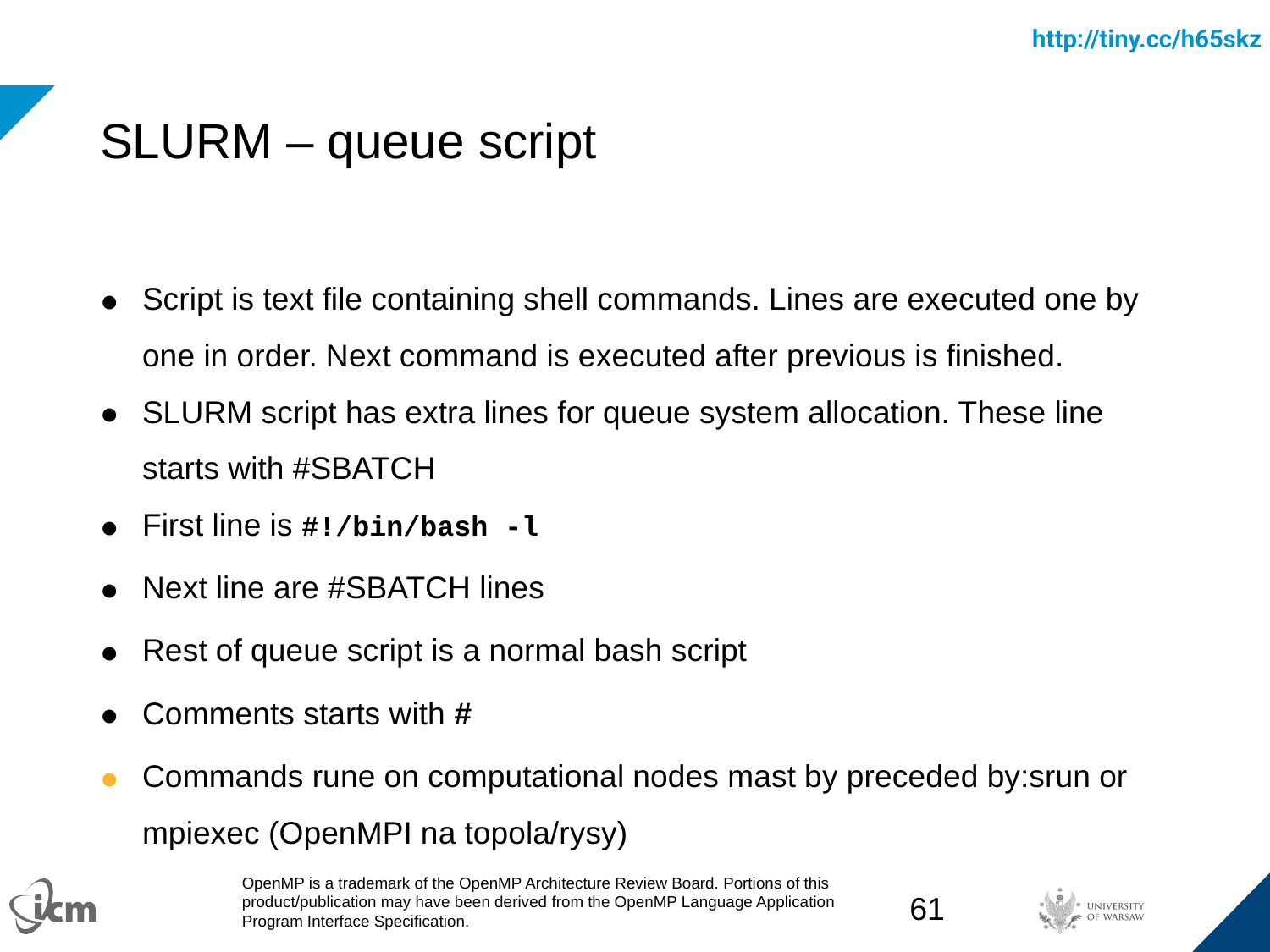

# SLURM – queue script
Script is text file containing shell commands. Lines are executed one by one in order. Next command is executed after previous is finished.
SLURM script has extra lines for queue system allocation. These line starts with #SBATCH
First line is #!/bin/bash -l
Next line are #SBATCH lines
Rest of queue script is a normal bash script
Comments starts with #
Commands rune on computational nodes mast by preceded by:srun or mpiexec (OpenMPI na topola/rysy)
61